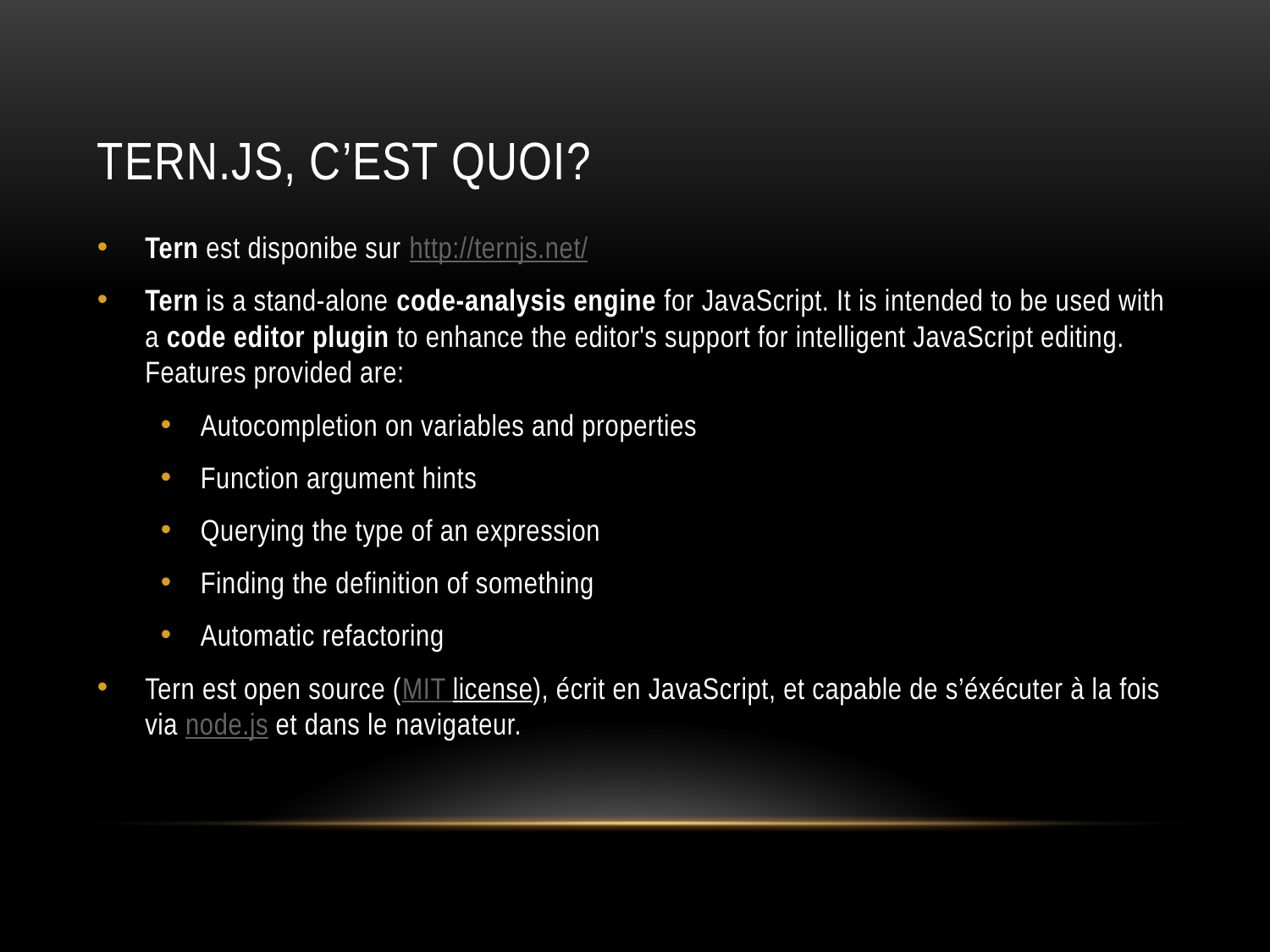

# Tern.js, c’est quoi?
Tern est disponibe sur http://ternjs.net/
Tern is a stand-alone code-analysis engine for JavaScript. It is intended to be used with a code editor plugin to enhance the editor's support for intelligent JavaScript editing. Features provided are:
Autocompletion on variables and properties
Function argument hints
Querying the type of an expression
Finding the definition of something
Automatic refactoring
Tern est open source (MIT license), écrit en JavaScript, et capable de s’éxécuter à la fois via node.js et dans le navigateur.